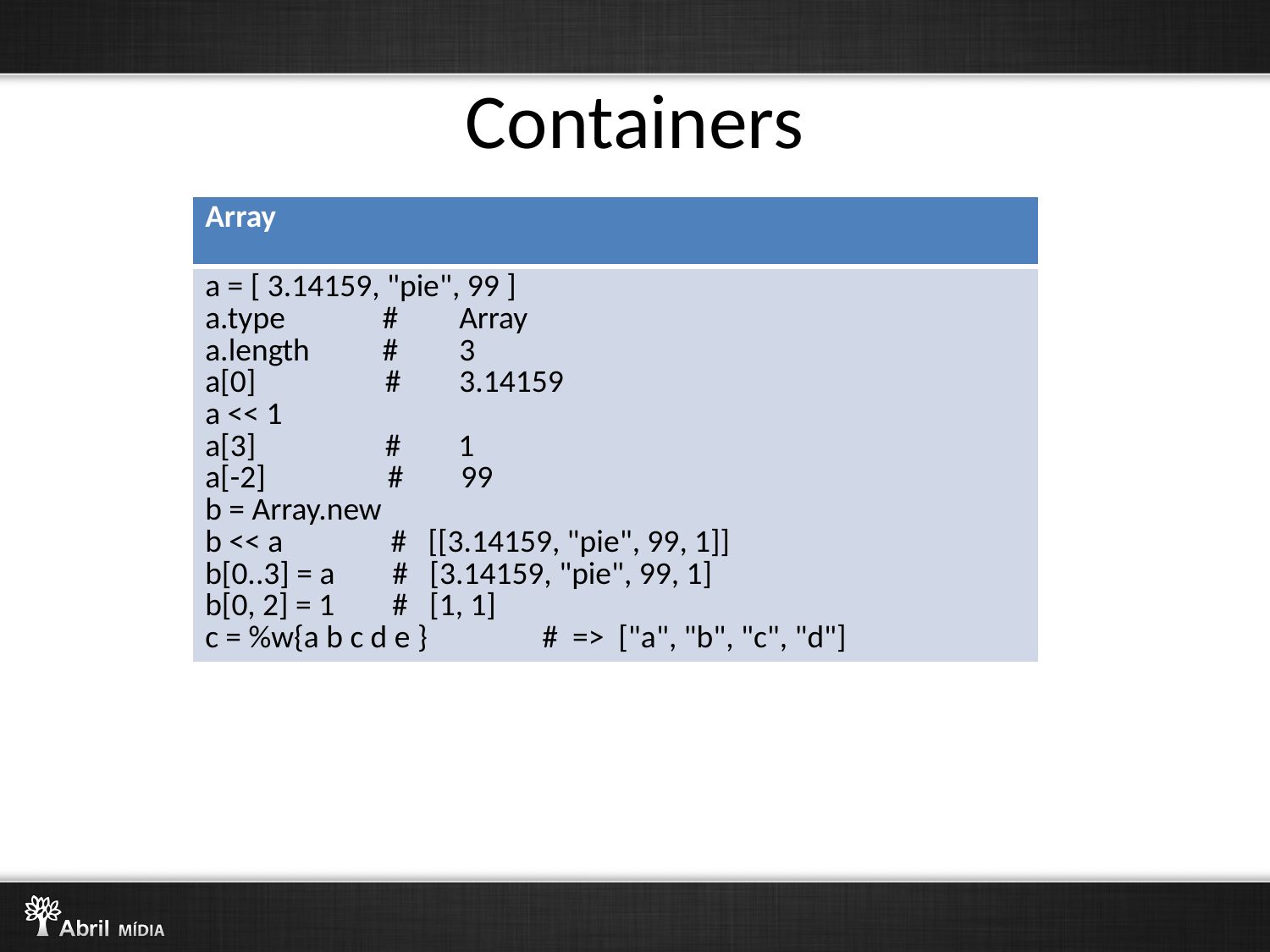

# Containers
| Array |
| --- |
| a = [ 3.14159, "pie", 99 ] a.type # Array a.length # 3 a[0] # 3.14159 a << 1 a[3] # 1 a[-2] # 99 b = Array.new b << a # [[3.14159, "pie", 99, 1]] b[0..3] = a # [3.14159, "pie", 99, 1] b[0, 2] = 1 # [1, 1] c = %w{a b c d e } # => ["a", "b", "c", "d"] |